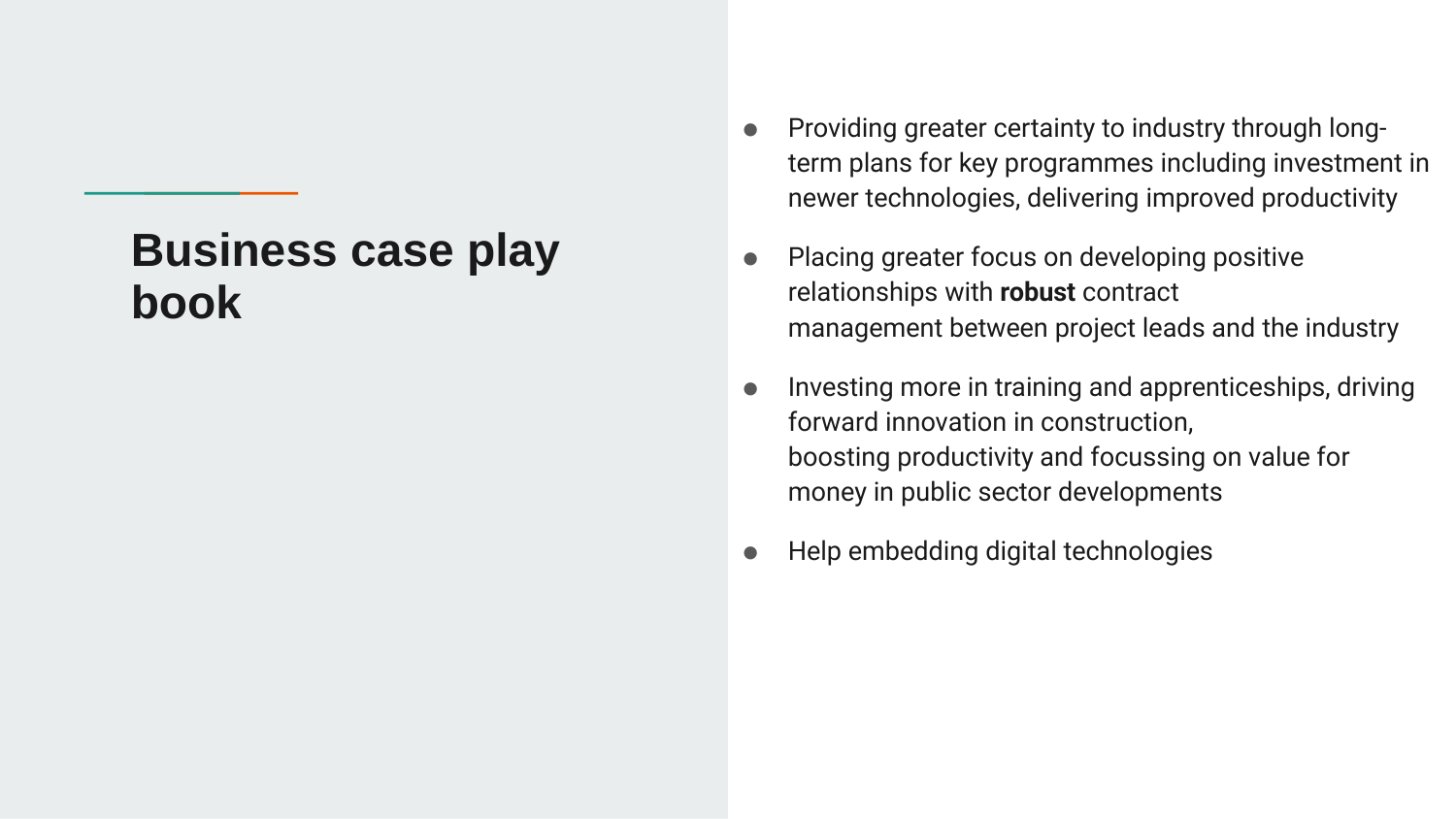

Providing greater certainty to industry through long-term plans for key programmes including investment in newer technologies, delivering improved productivity
Placing greater focus on developing positive relationships with robust contract management between project leads and the industry
Investing more in training and apprenticeships, driving forward innovation in construction, boosting productivity and focussing on value for money in public sector developments
Help embedding digital technologies

# Business case play book